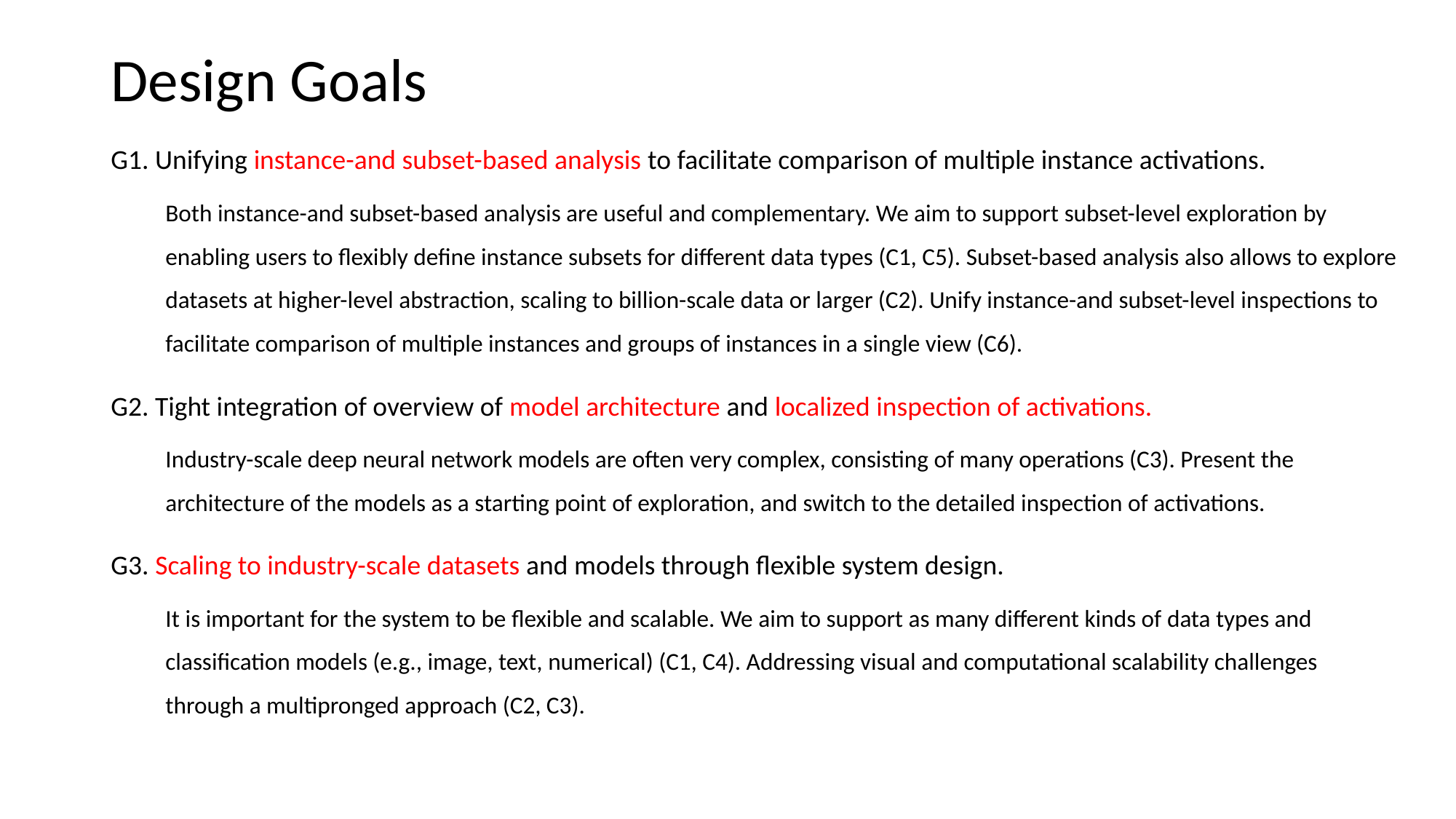

# Design Goals
G1. Unifying instance-and subset-based analysis to facilitate comparison of multiple instance activations.
Both instance-and subset-based analysis are useful and complementary. We aim to support subset-level exploration by enabling users to flexibly define instance subsets for different data types (C1, C5). Subset-based analysis also allows to explore datasets at higher-level abstraction, scaling to billion-scale data or larger (C2). Unify instance-and subset-level inspections to facilitate comparison of multiple instances and groups of instances in a single view (C6).
G2. Tight integration of overview of model architecture and localized inspection of activations.
Industry-scale deep neural network models are often very complex, consisting of many operations (C3). Present the architecture of the models as a starting point of exploration, and switch to the detailed inspection of activations.
G3. Scaling to industry-scale datasets and models through flexible system design.
It is important for the system to be flexible and scalable. We aim to support as many different kinds of data types and classification models (e.g., image, text, numerical) (C1, C4). Addressing visual and computational scalability challenges through a multipronged approach (C2, C3).